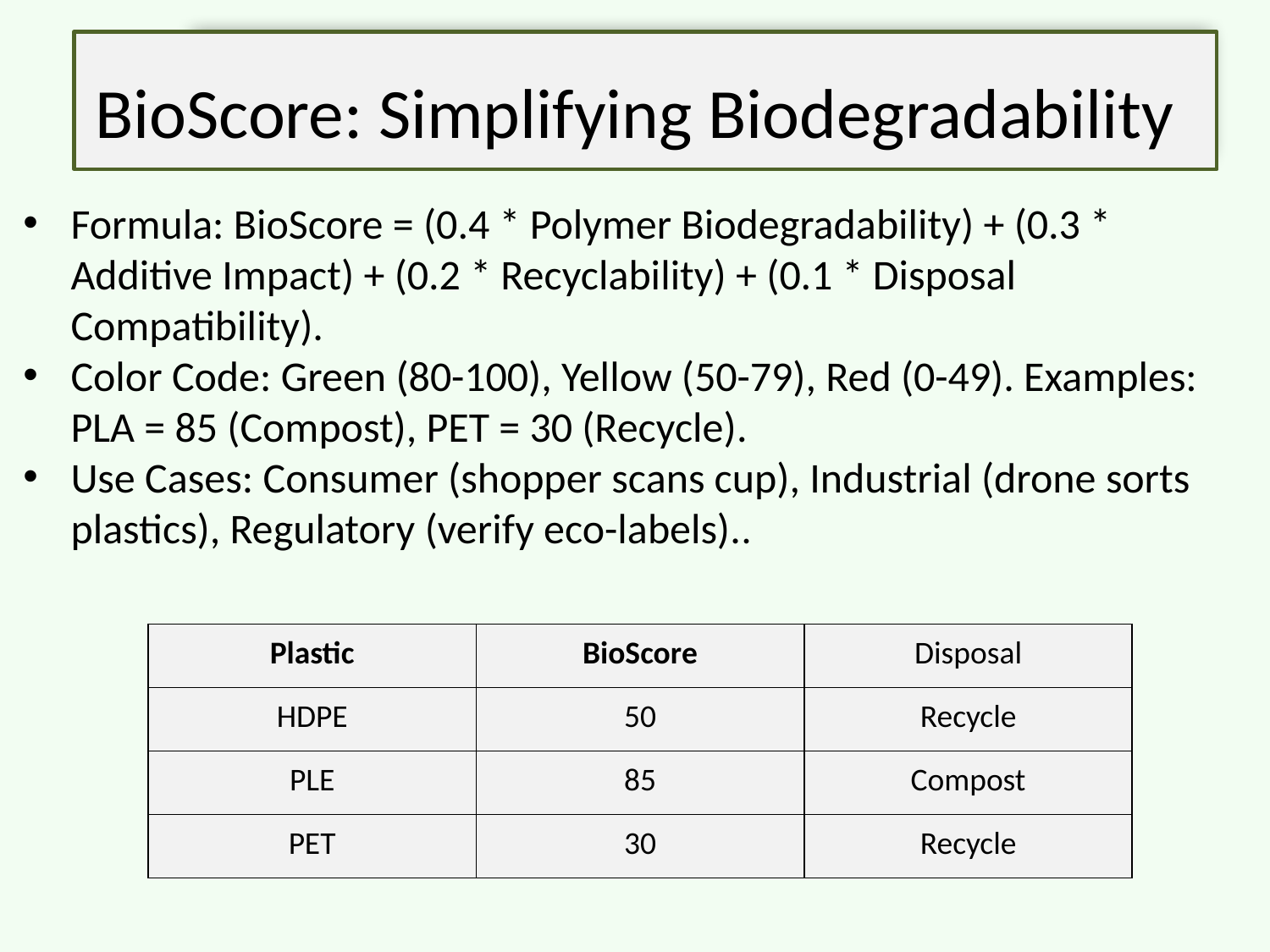

BioScore: Simplifying Biodegradability

Formula: BioScore = (0.4 * Polymer Biodegradability) + (0.3 * Additive Impact) + (0.2 * Recyclability) + (0.1 * Disposal Compatibility).
Color Code: Green (80-100), Yellow (50-79), Red (0-49). Examples: PLA = 85 (Compost), PET = 30 (Recycle).
Use Cases: Consumer (shopper scans cup), Industrial (drone sorts plastics), Regulatory (verify eco-labels)..
| Plastic | BioScore | Disposal |
| --- | --- | --- |
| HDPE | 50 | Recycle |
| PLE | 85 | Compost |
| PET | 30 | Recycle |